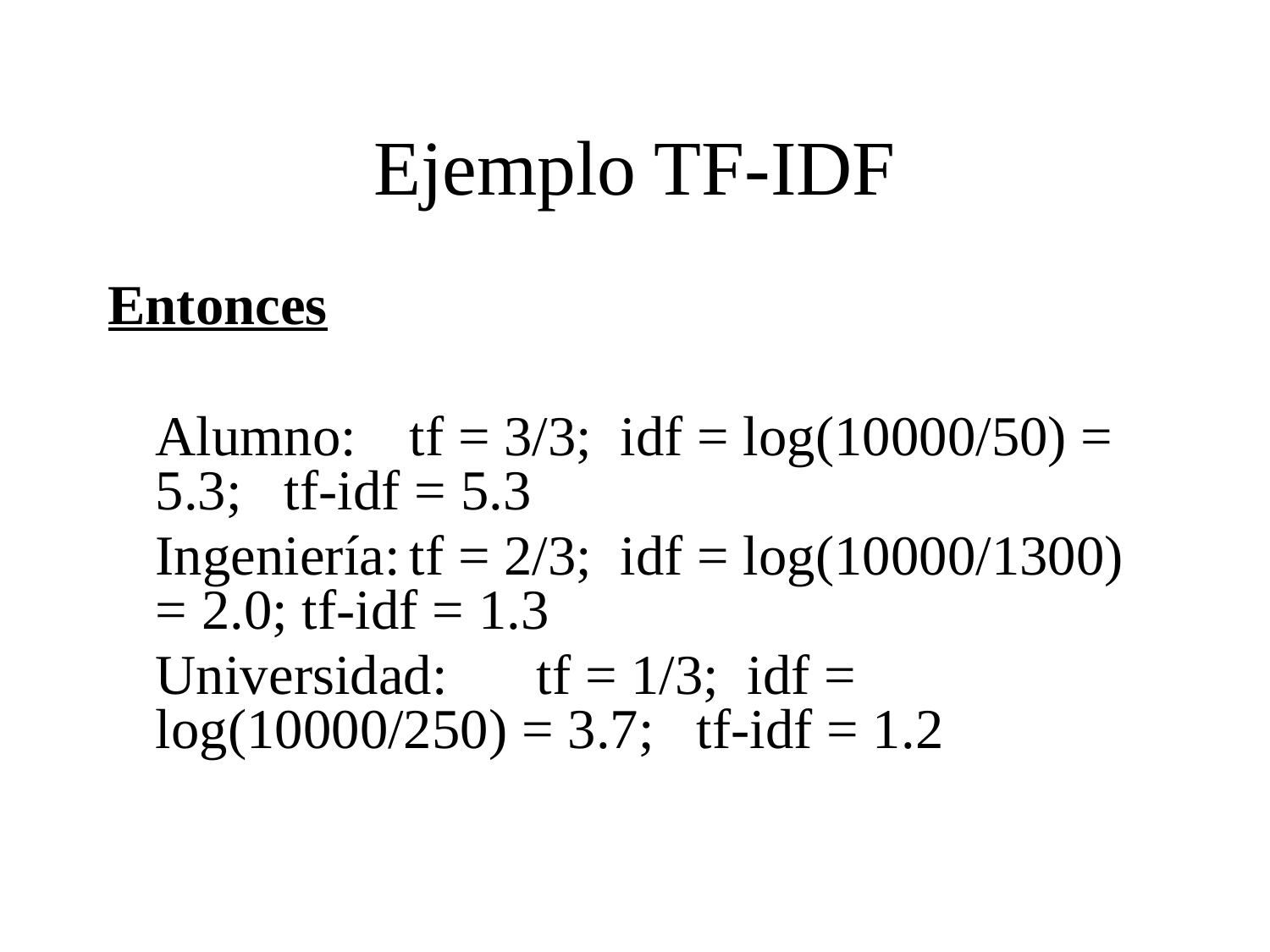

# Ejemplo TF-IDF
Entonces

	Alumno: 	tf = 3/3;  idf = log(10000/50) = 5.3;   tf-idf = 5.3
	Ingeniería:	tf = 2/3;  idf = log(10000/1300) = 2.0; tf-idf = 1.3
	Universidad:	tf = 1/3;  idf = log(10000/250) = 3.7;   tf-idf = 1.2